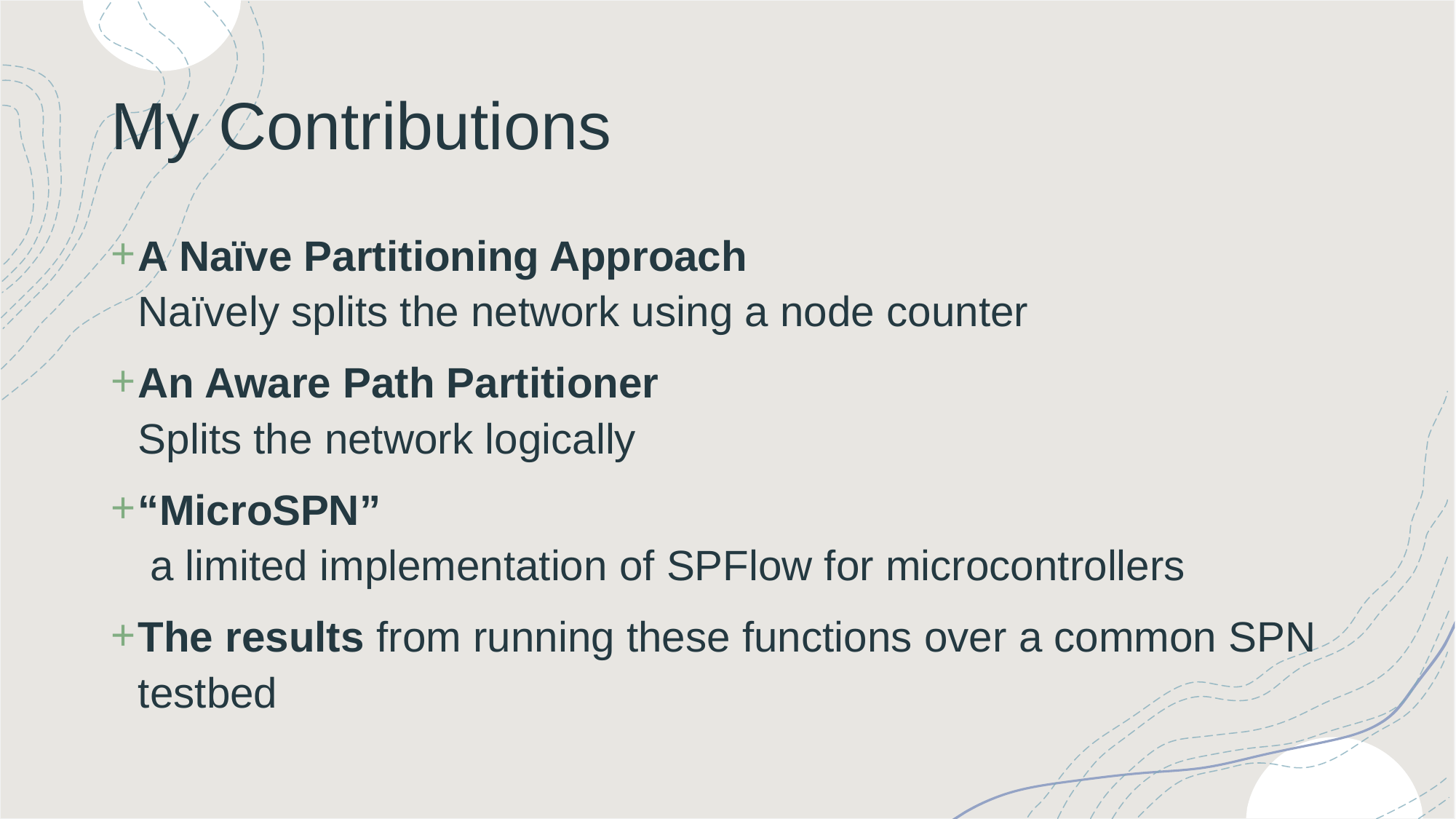

# My Contributions
A Naïve Partitioning Approach
Naïvely splits the network using a node counter
An Aware Path Partitioner
Splits the network logically
“MicroSPN”
 a limited implementation of SPFlow for microcontrollers
The results from running these functions over a common SPN testbed